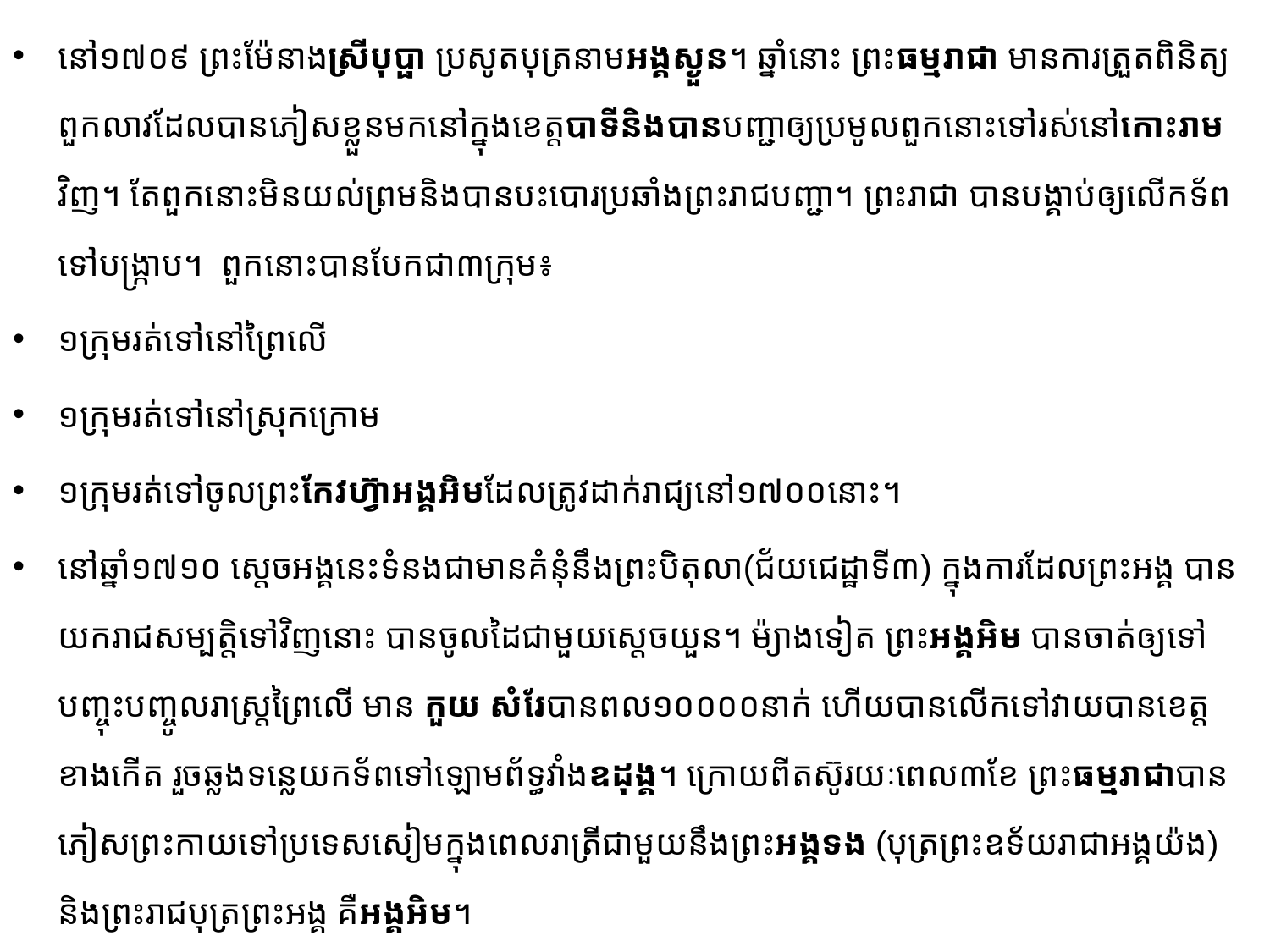

នៅ១៧០៩ ព្រះម៉ែនាងស្រីបុប្ផា ប្រសូតបុត្រនាមអង្គស្ងួន។ ឆ្នាំនោះ ព្រះធម្មរាជា មានការ​ត្រួត​ពិនិត្យ​ពួកលាវដែលបានភៀសខ្លួនមកនៅក្នុងខេត្តបាទីនិងបានបញ្ជាឲ្យប្រមូលពួកនោះទៅរស់នៅកោះរាមវិញ។ តែ​ពួកនោះមិនយល់ព្រមនិងបានបះបោរប្រឆាំងព្រះរាជបញ្ជា។ ព្រះរាជា បានបង្គាប់ឲ្យលើកទ័ពទៅ​បង្ក្រាប។ ​ ពួក​នោះបានបែកជា៣ក្រុម៖
១ក្រុមរត់ទៅនៅព្រៃលើ
១ក្រុមរត់ទៅនៅស្រុកក្រោម
១ក្រុមរត់ទៅចូលព្រះកែវហ៊្វាអង្គអិមដែលត្រូវដាក់រាជ្យនៅ១៧០០នោះ។
នៅឆ្នាំ១៧១០ ស្តេចអង្គនេះទំនងជាមានគំនុំនឹងព្រះបិតុលា(ជ័យជេដ្ឋាទី៣) ក្នុងការដែលព្រះអង្គ បាន​យក​រាជ​សម្បត្តិ​ទៅវិញនោះ បានចូលដៃជាមួយស្តេចយួន។ ម៉្យាងទៀត ព្រះអង្គអិម បានចាត់ឲ្យទៅបញ្ចុះបញ្ចូល​រាស្ត្រ​ព្រៃលើ មាន កួយ សំរែបានពល១០០០០នាក់ ហើយបាន​លើកទៅវាយបាន​ខេត្តខាង​កើត រួចឆ្លង​ទន្លេ​យក​ទ័ព​ទៅឡោមព័ទ្ធវាំងឧដុង្គ។ ក្រោយពីតស៊ូរយៈពេល៣ខែ ព្រះធម្មរាជាបានភៀស​ព្រះកាយទៅប្រទេសសៀម​ក្នុង​ពេលរាត្រីជាមួយនឹងព្រះអង្គទង (បុត្រព្រះឧទ័យរាជាអង្គយ៉ង) និងព្រះរាជបុត្រព្រះអង្គ គឺអង្គអិម។